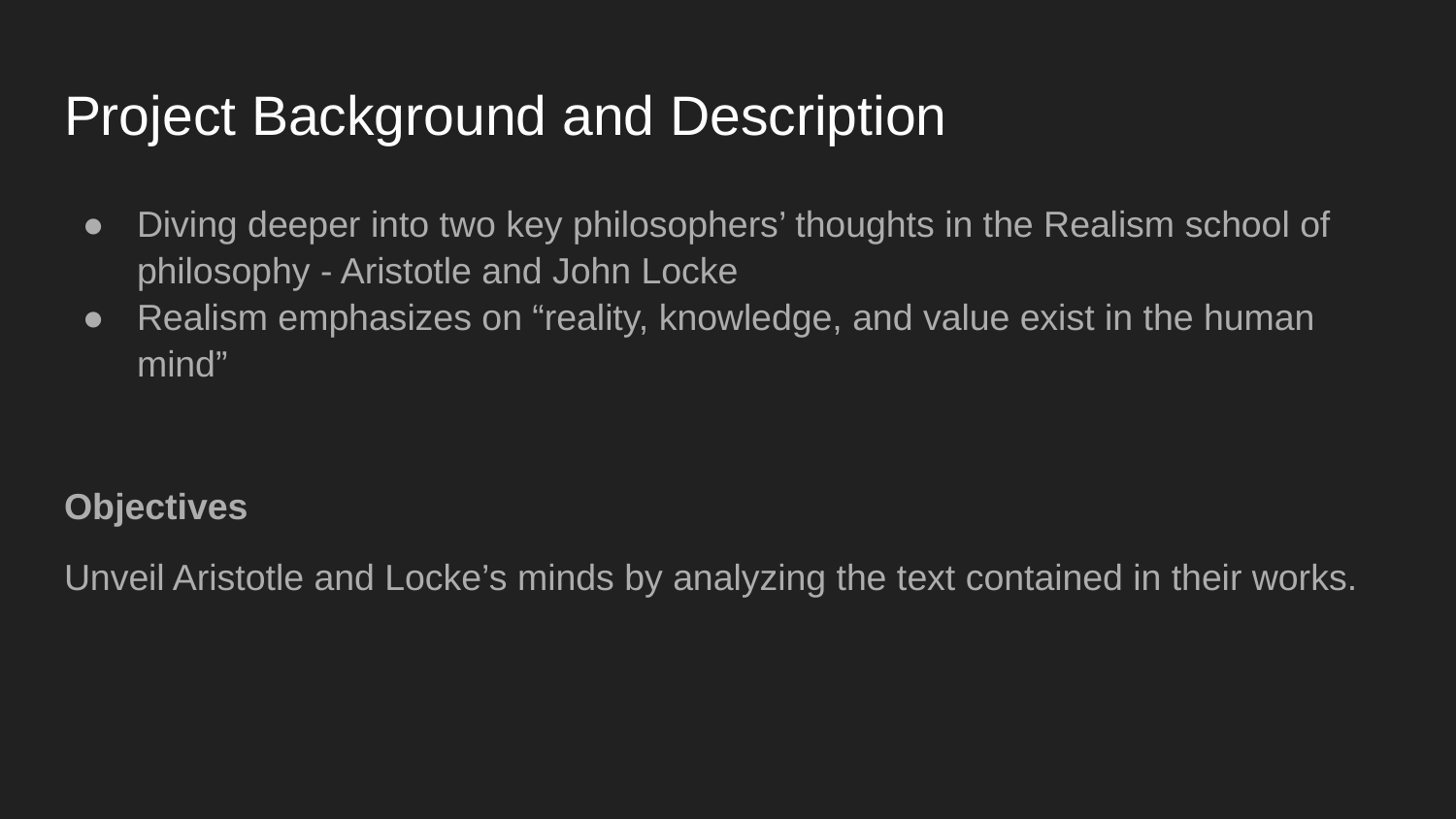

# Project Background and Description
Diving deeper into two key philosophers’ thoughts in the Realism school of philosophy - Aristotle and John Locke
Realism emphasizes on “reality, knowledge, and value exist in the human mind”

Objectives
Unveil Aristotle and Locke’s minds by analyzing the text contained in their works.